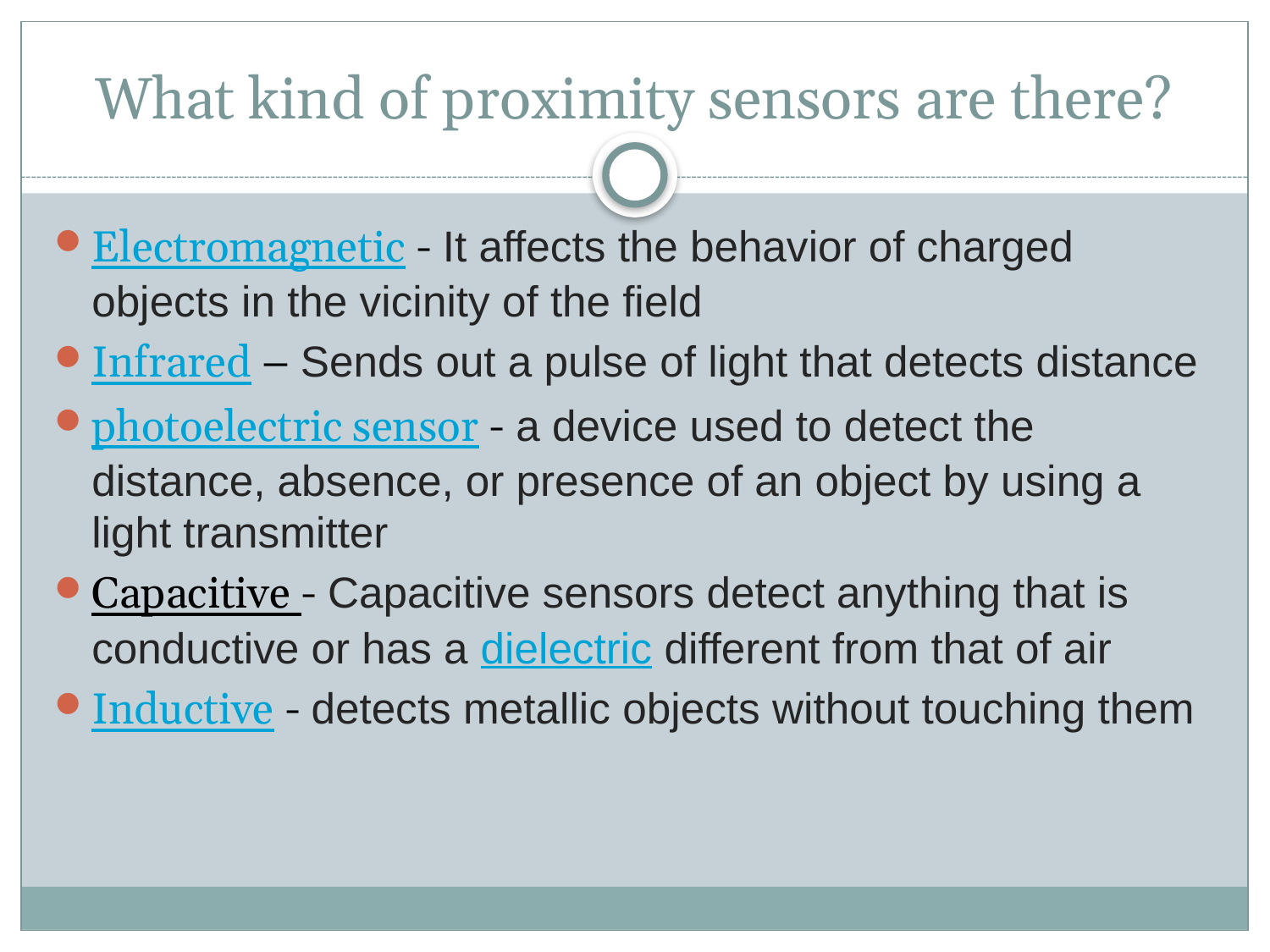

# What kind of proximity sensors are there?
Electromagnetic - It affects the behavior of charged objects in the vicinity of the field
Infrared – Sends out a pulse of light that detects distance
photoelectric sensor - a device used to detect the distance, absence, or presence of an object by using a light transmitter
Capacitive - Capacitive sensors detect anything that is conductive or has a dielectric different from that of air
Inductive - detects metallic objects without touching them